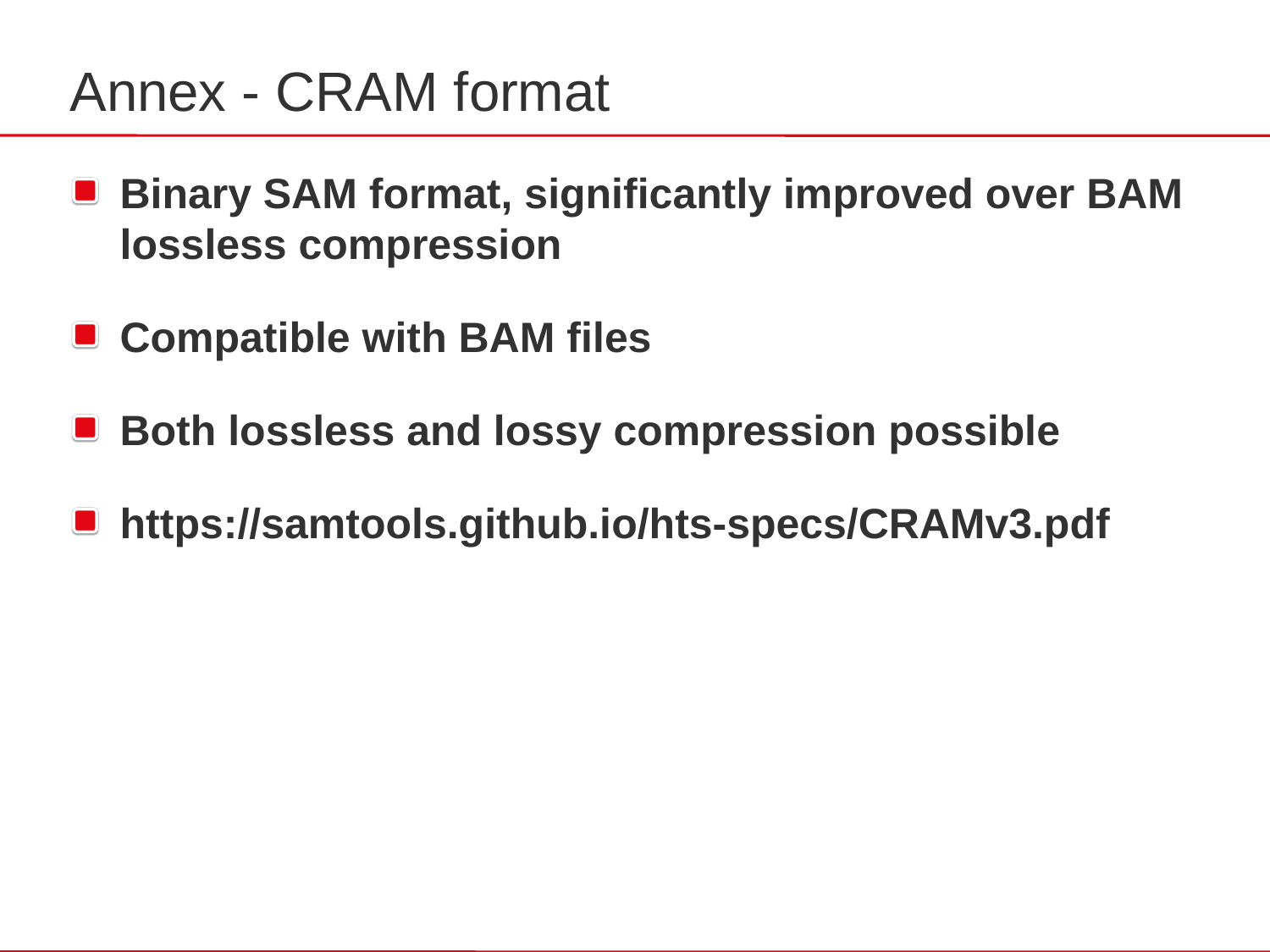

Annex - CRAM format
Binary SAM format, significantly improved over BAM lossless compression
Compatible with BAM files
Both lossless and lossy compression possible
https://samtools.github.io/hts-specs/CRAMv3.pdf